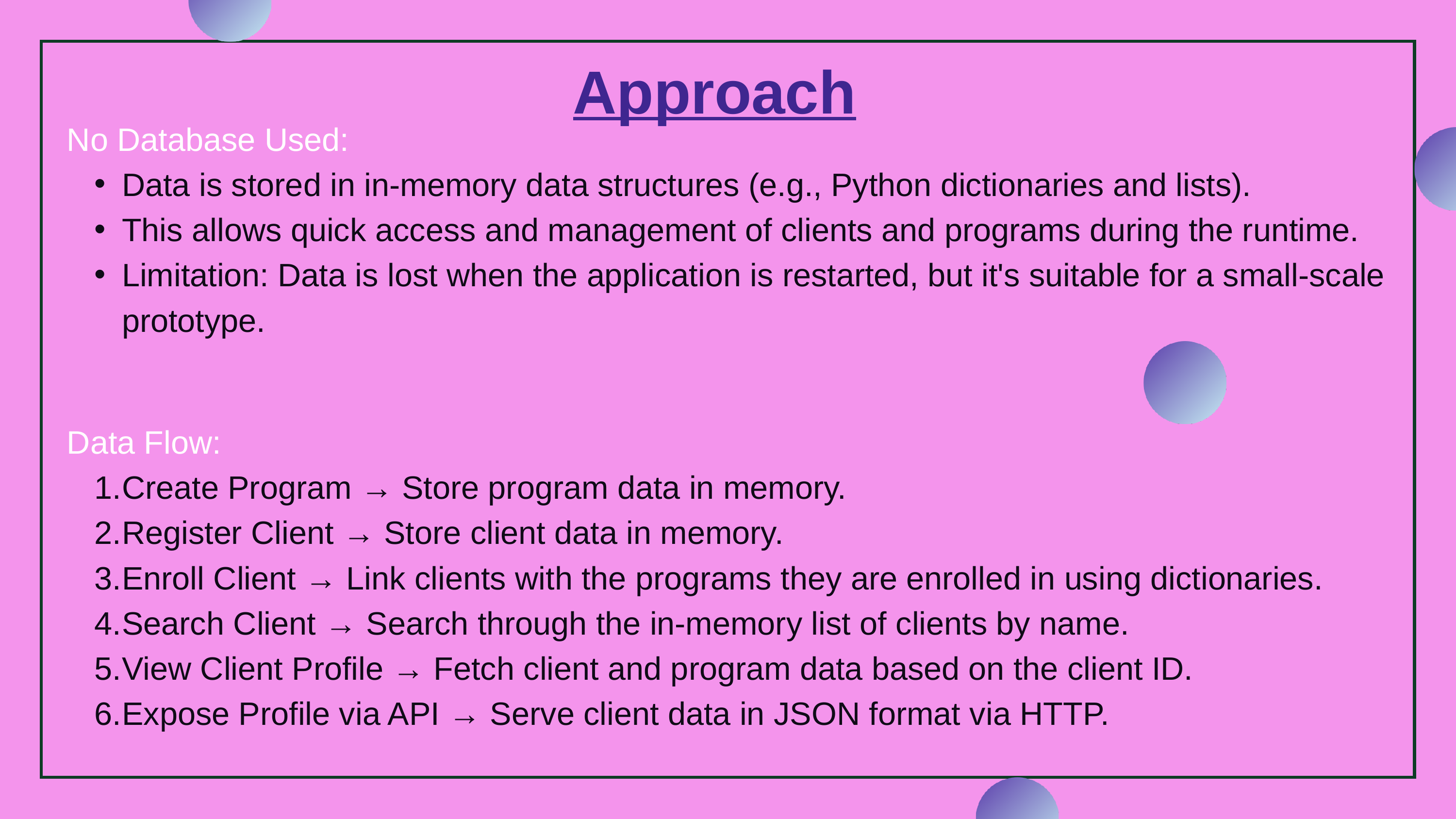

Approach
No Database Used:
Data is stored in in-memory data structures (e.g., Python dictionaries and lists).
This allows quick access and management of clients and programs during the runtime.
Limitation: Data is lost when the application is restarted, but it's suitable for a small-scale prototype.

Data Flow:
Create Program → Store program data in memory.
Register Client → Store client data in memory.
Enroll Client → Link clients with the programs they are enrolled in using dictionaries.
Search Client → Search through the in-memory list of clients by name.
View Client Profile → Fetch client and program data based on the client ID.
Expose Profile via API → Serve client data in JSON format via HTTP.